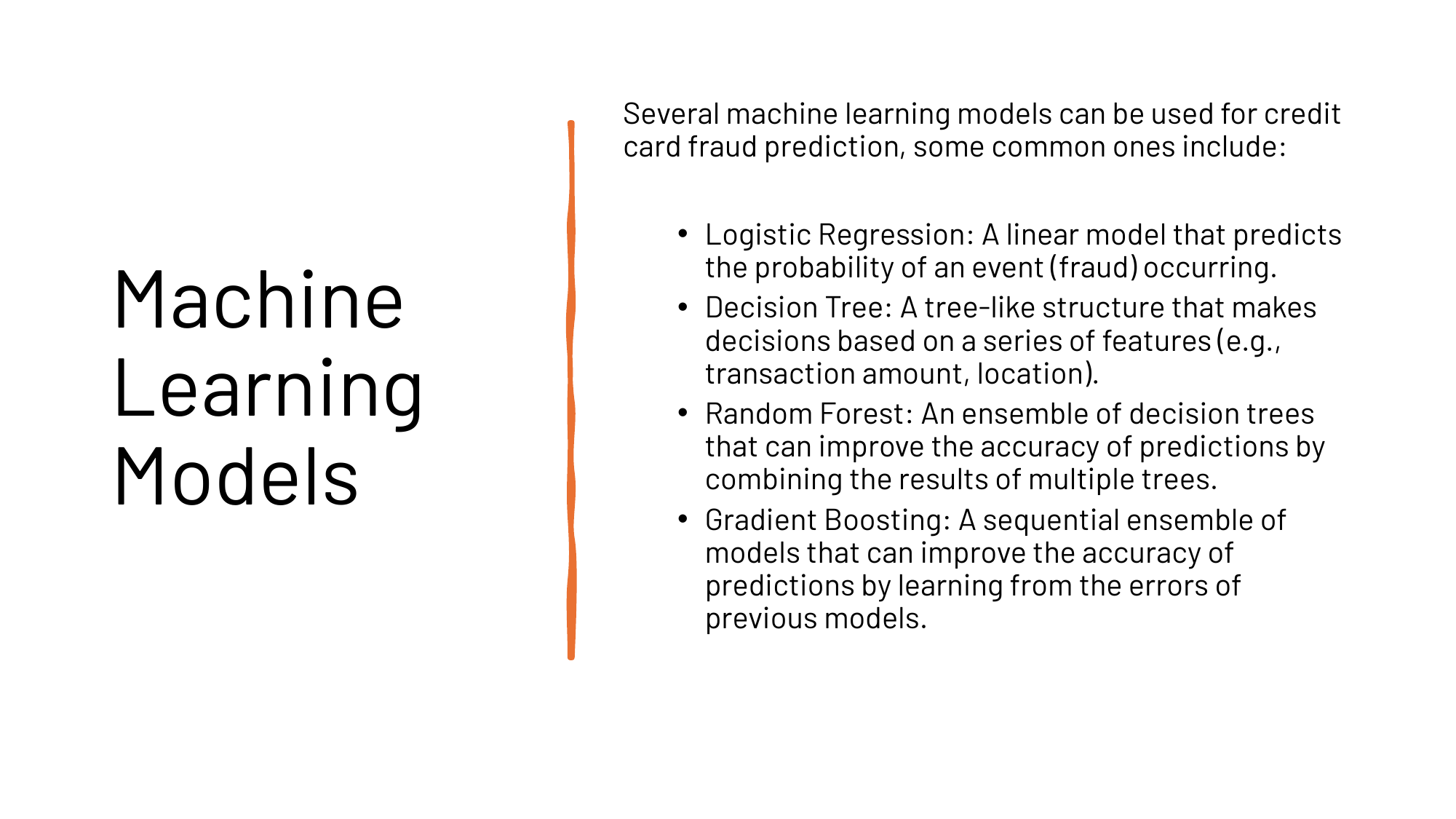

# Machine Learning Models
Several machine learning models can be used for credit card fraud prediction, some common ones include:

Logistic Regression: A linear model that predicts the probability of an event (fraud) occurring.
Decision Tree: A tree-like structure that makes decisions based on a series of features (e.g., transaction amount, location).
Random Forest: An ensemble of decision trees that can improve the accuracy of predictions by combining the results of multiple trees.
Gradient Boosting: A sequential ensemble of models that can improve the accuracy of predictions by learning from the errors of previous models.